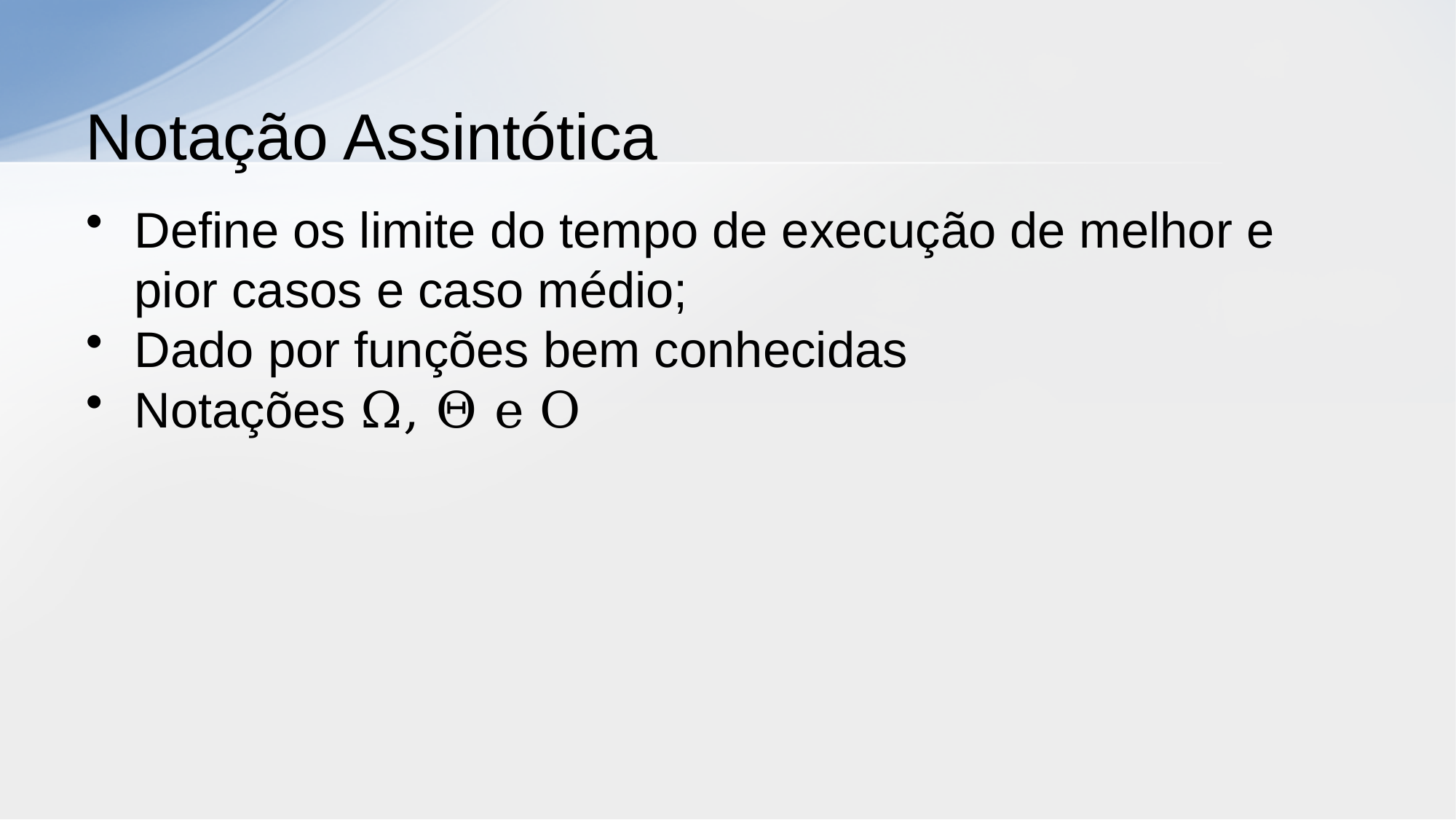

# Notação Assintótica
Define os limite do tempo de execução de melhor e pior casos e caso médio;
Dado por funções bem conhecidas
Notações Ω, Θ e O